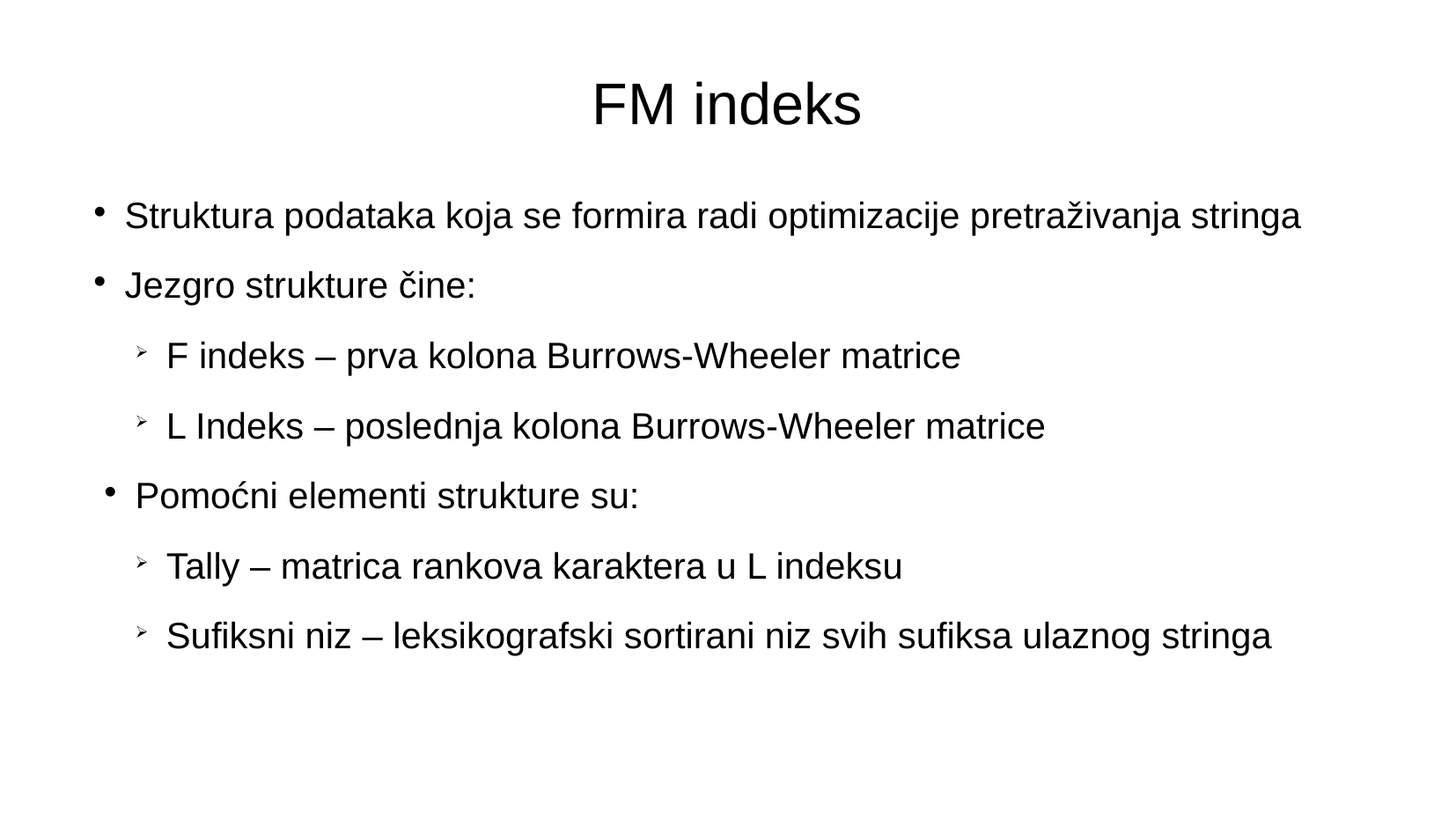

FM indeks
Struktura podataka koja se formira radi optimizacije pretraživanja stringa
Jezgro strukture čine:
F indeks – prva kolona Burrows-Wheeler matrice
L Indeks – poslednja kolona Burrows-Wheeler matrice
Pomoćni elementi strukture su:
Tally – matrica rankova karaktera u L indeksu
Sufiksni niz – leksikografski sortirani niz svih sufiksa ulaznog stringa